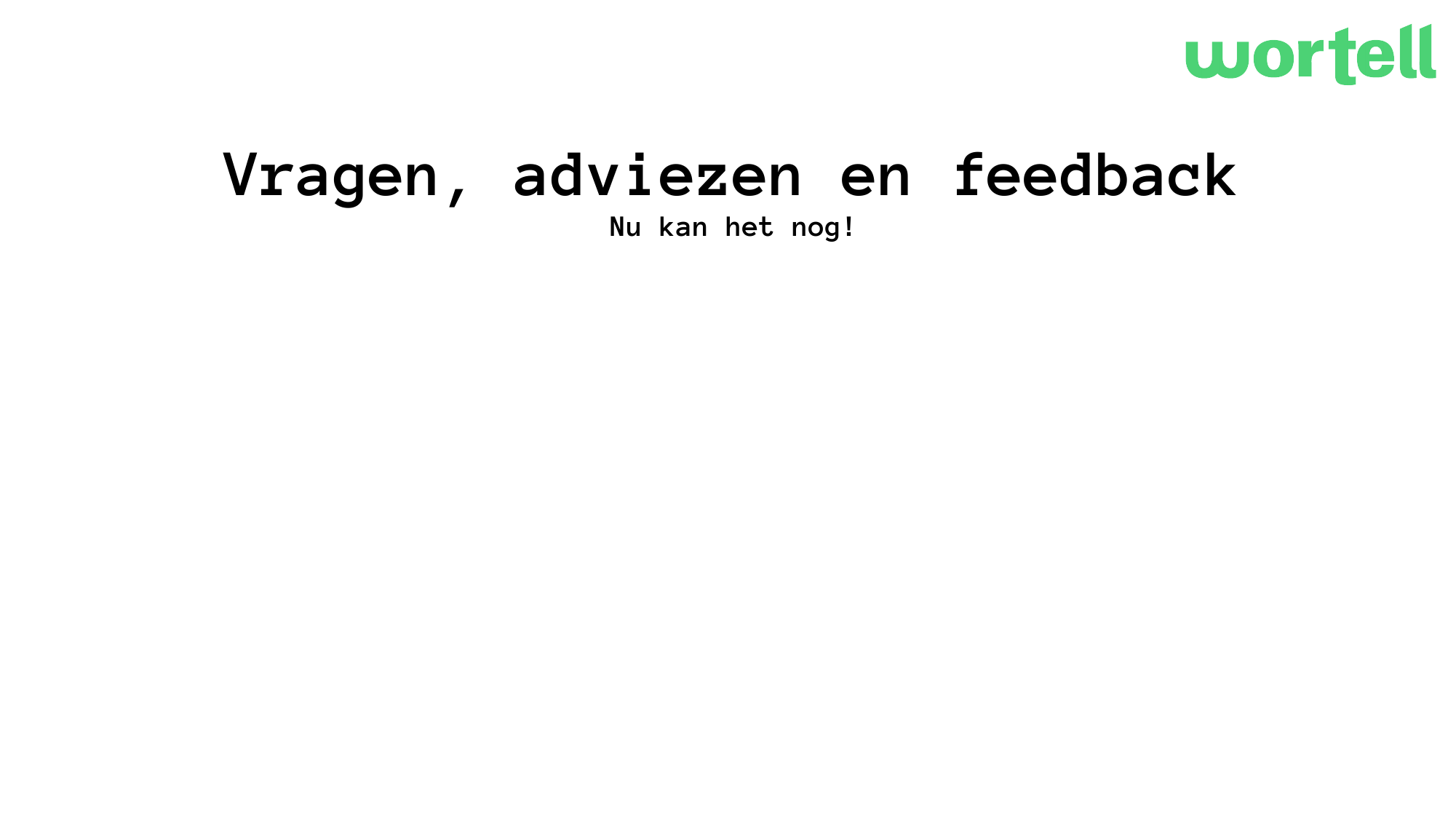

Vragen, adviezen en feedback
Nu kan het nog!